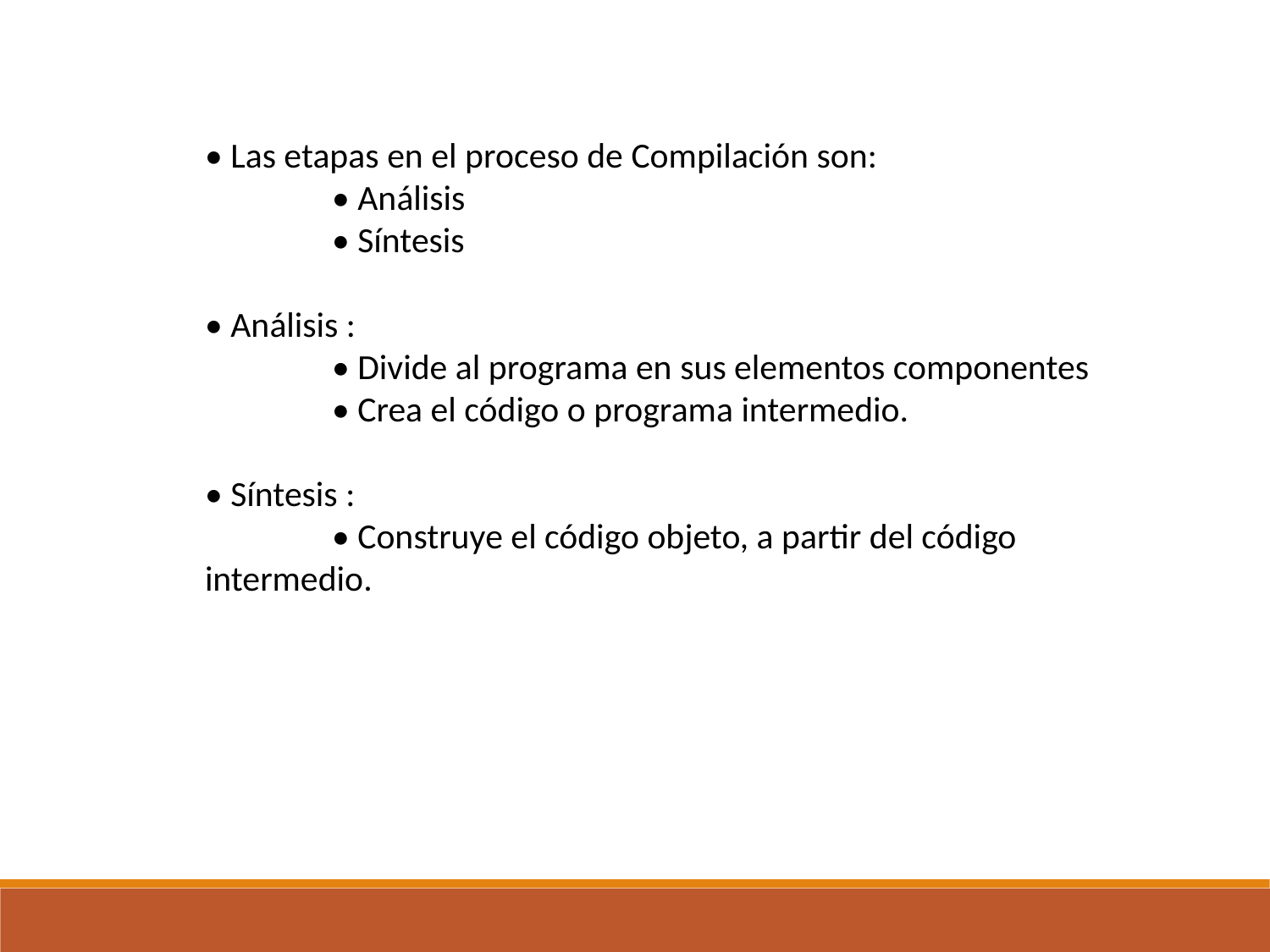

• Las etapas en el proceso de Compilación son:
	• Análisis
	• Síntesis

• Análisis :
	• Divide al programa en sus elementos componentes
	• Crea el código o programa intermedio.

• Síntesis :
	• Construye el código objeto, a partir del código intermedio.